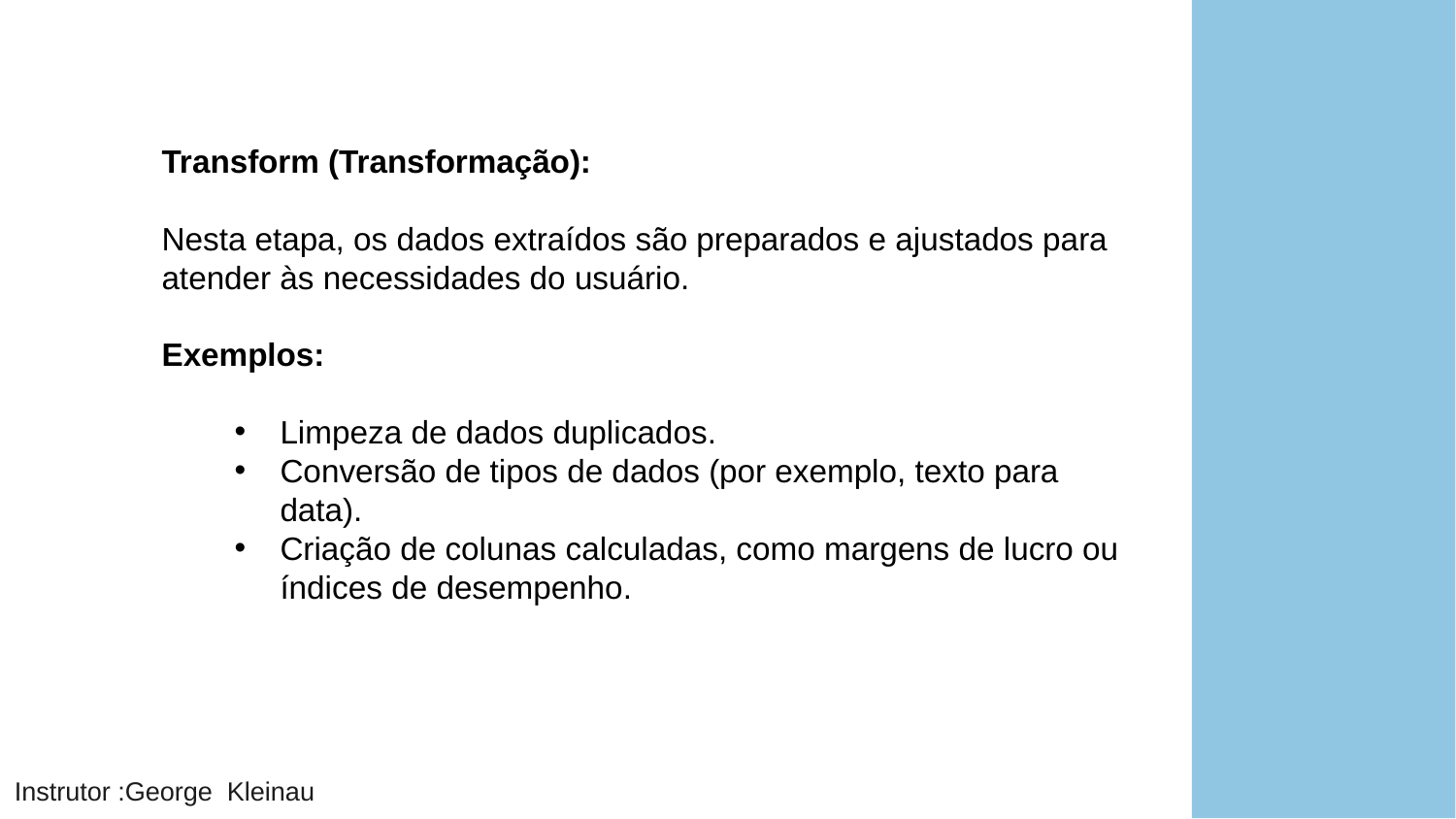

Transform (Transformação):

Nesta etapa, os dados extraídos são preparados e ajustados para atender às necessidades do usuário.

Exemplos:

Limpeza de dados duplicados.
Conversão de tipos de dados (por exemplo, texto para data).
Criação de colunas calculadas, como margens de lucro ou índices de desempenho.